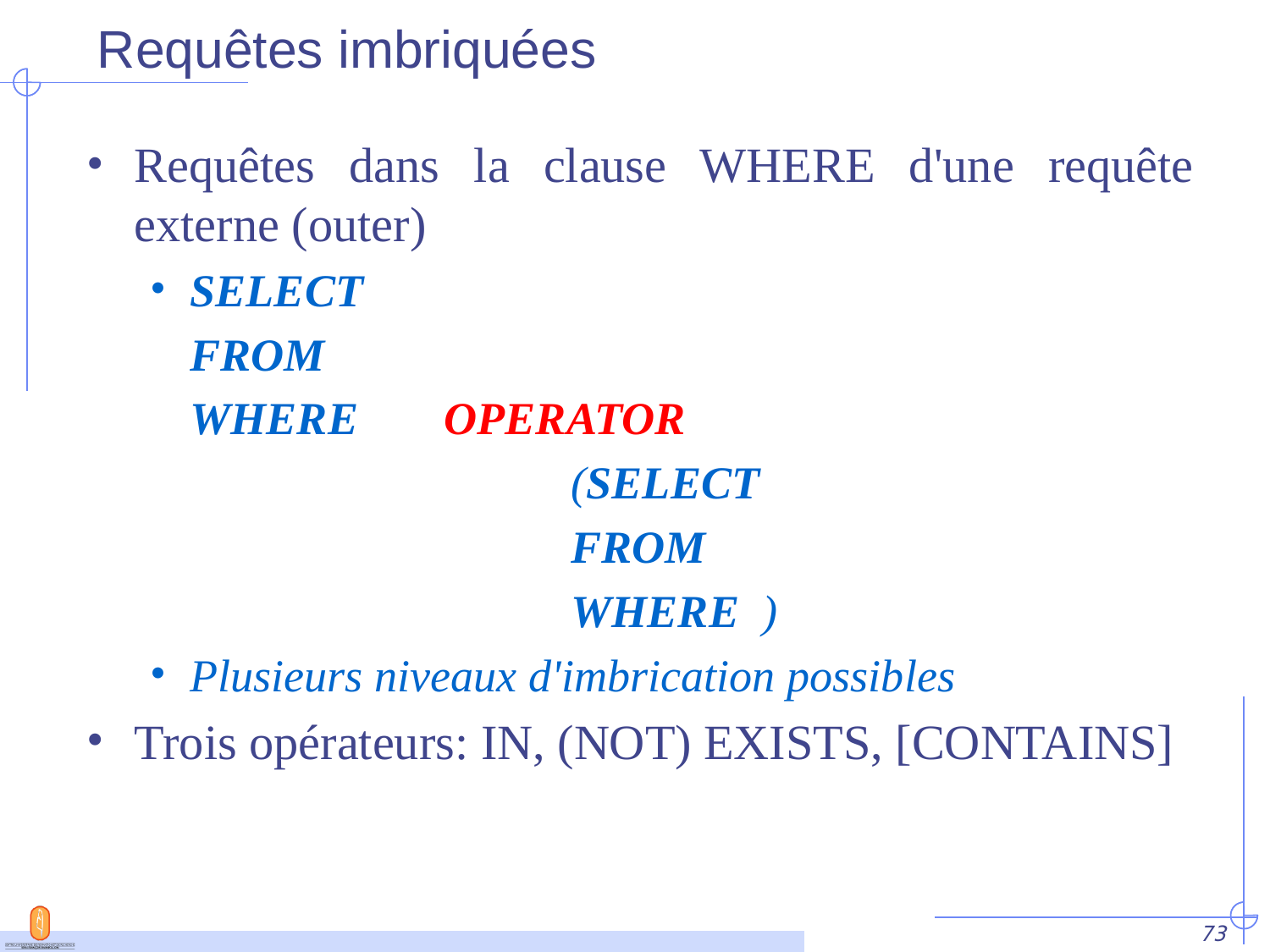

# Requêtes imbriquées
Requêtes dans la clause WHERE d'une requête externe (outer)
SELECT
	FROM
	WHERE	OPERATOR
				(SELECT
				FROM
				WHERE  )
Plusieurs niveaux d'imbrication possibles
Trois opérateurs: IN, (NOT) EXISTS, [CONTAINS]
73